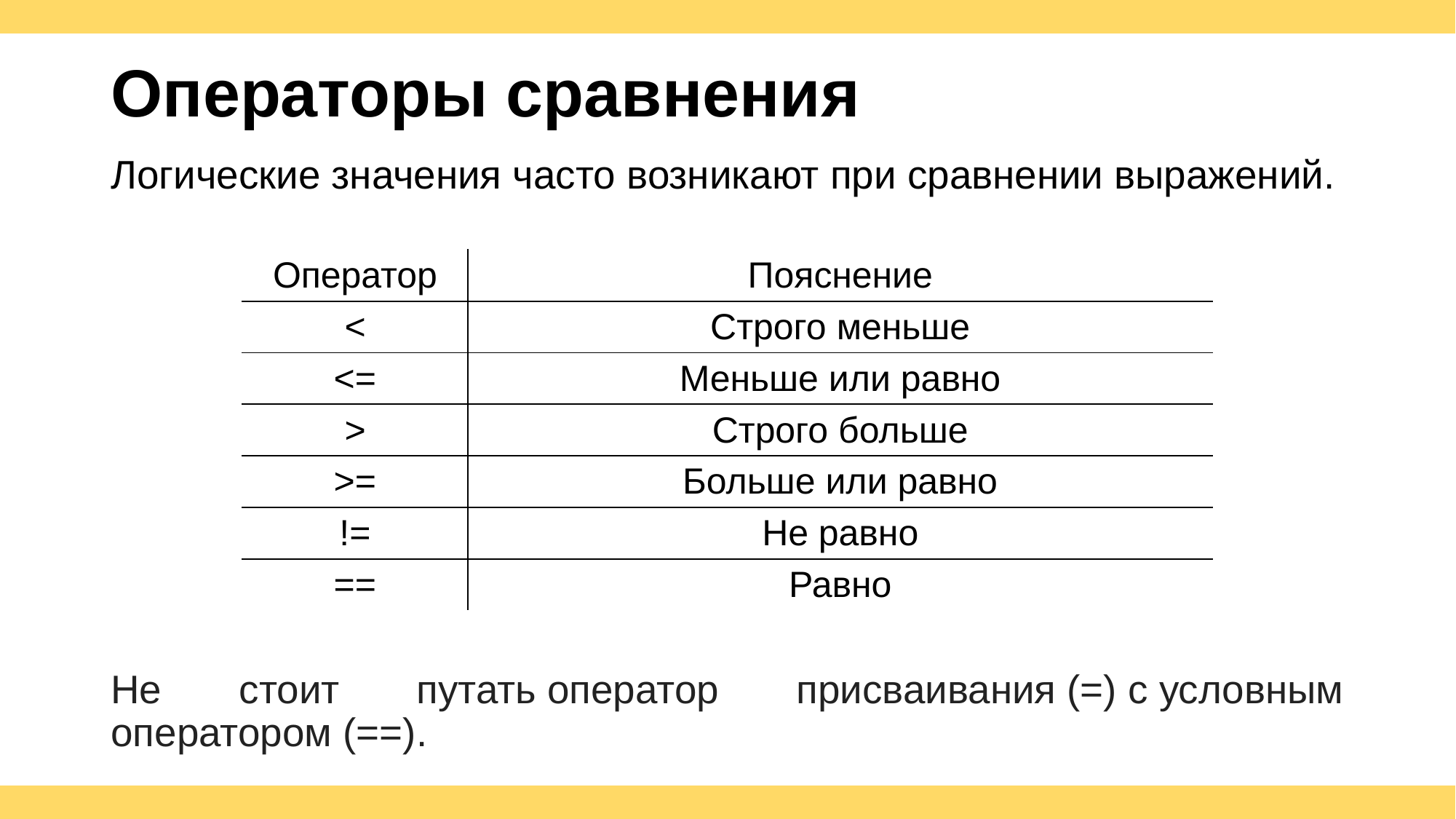

# Операторы сравнения
Логические значения часто возникают при сравнении выражений.

Не стоит путать оператор присваивания (=) с условным оператором (==).

| Оператор | Пояснение |
| --- | --- |
| < | Строго меньше |
| <= | Меньше или равно |
| > | Строго больше |
| >= | Больше или равно |
| != | Не равно |
| == | Равно |